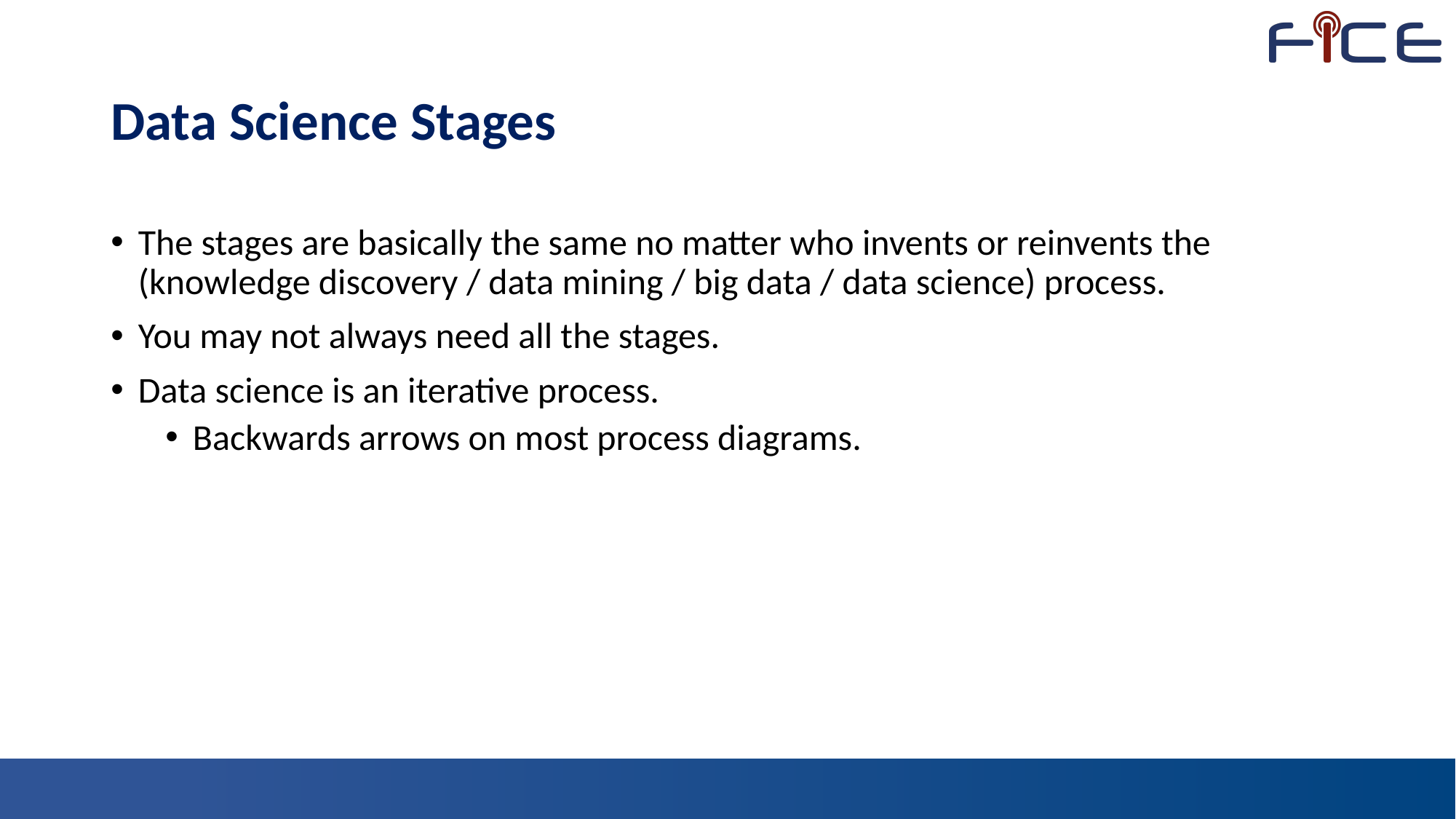

# Data Science Stages
The stages are basically the same no matter who invents or reinvents the (knowledge discovery / data mining / big data / data science) process.
You may not always need all the stages.
Data science is an iterative process.
Backwards arrows on most process diagrams.